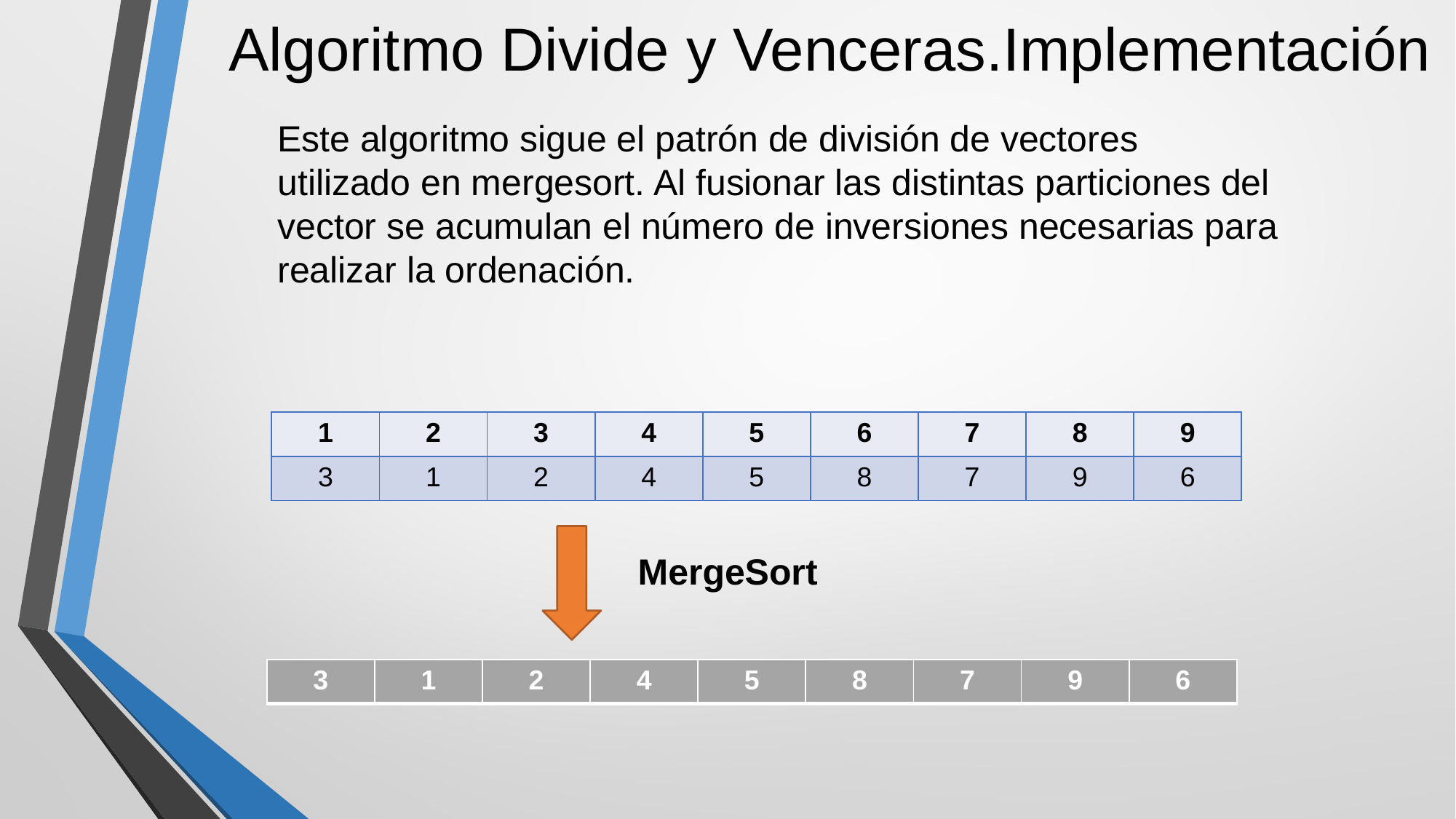

# Algoritmo Divide y Venceras.Implementación
Este algoritmo sigue el patrón de división de vectores utilizado en mergesort. Al fusionar las distintas particiones del vector se acumulan el número de inversiones necesarias para realizar la ordenación.

| 1 | 2 | 3 | 4 | 5 | 6 | 7 | 8 | 9 |
| --- | --- | --- | --- | --- | --- | --- | --- | --- |
| 3 | 1 | 2 | 4 | 5 | 8 | 7 | 9 | 6 |

MergeSort
| 3 | 1 | 2 | 4 | 5 | 8 | 7 | 9 | 6 |
| --- | --- | --- | --- | --- | --- | --- | --- | --- |